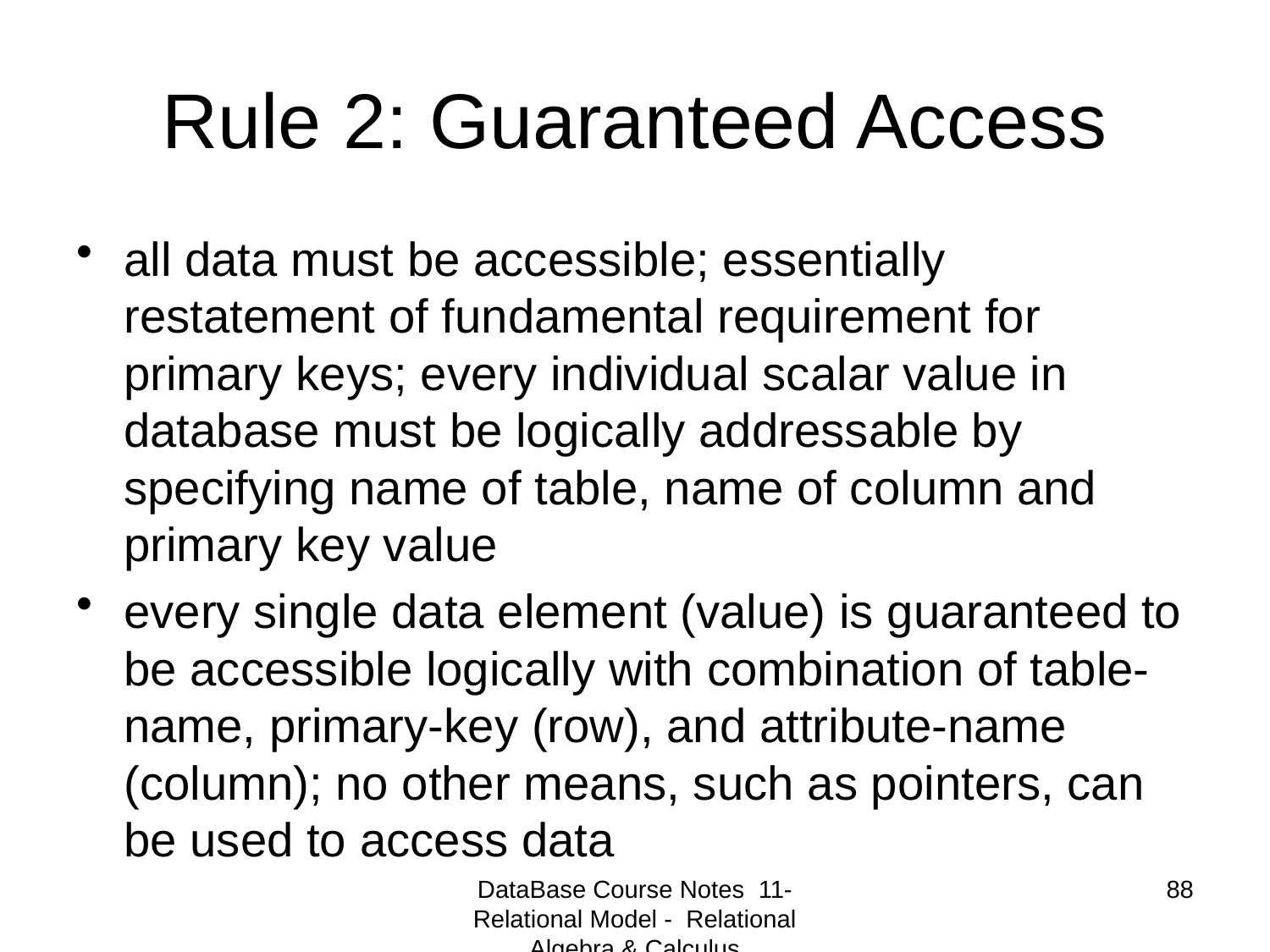

# Rule 2: Guaranteed Access
all data must be accessible; essentially restatement of fundamental requirement for primary keys; every individual scalar value in database must be logically addressable by specifying name of table, name of column and primary key value
every single data element (value) is guaranteed to be accessible logically with combination of table-name, primary-key (row), and attribute-name (column); no other means, such as pointers, can be used to access data
DataBase Course Notes  11- Relational Model -  Relational Algebra & Calculus
88